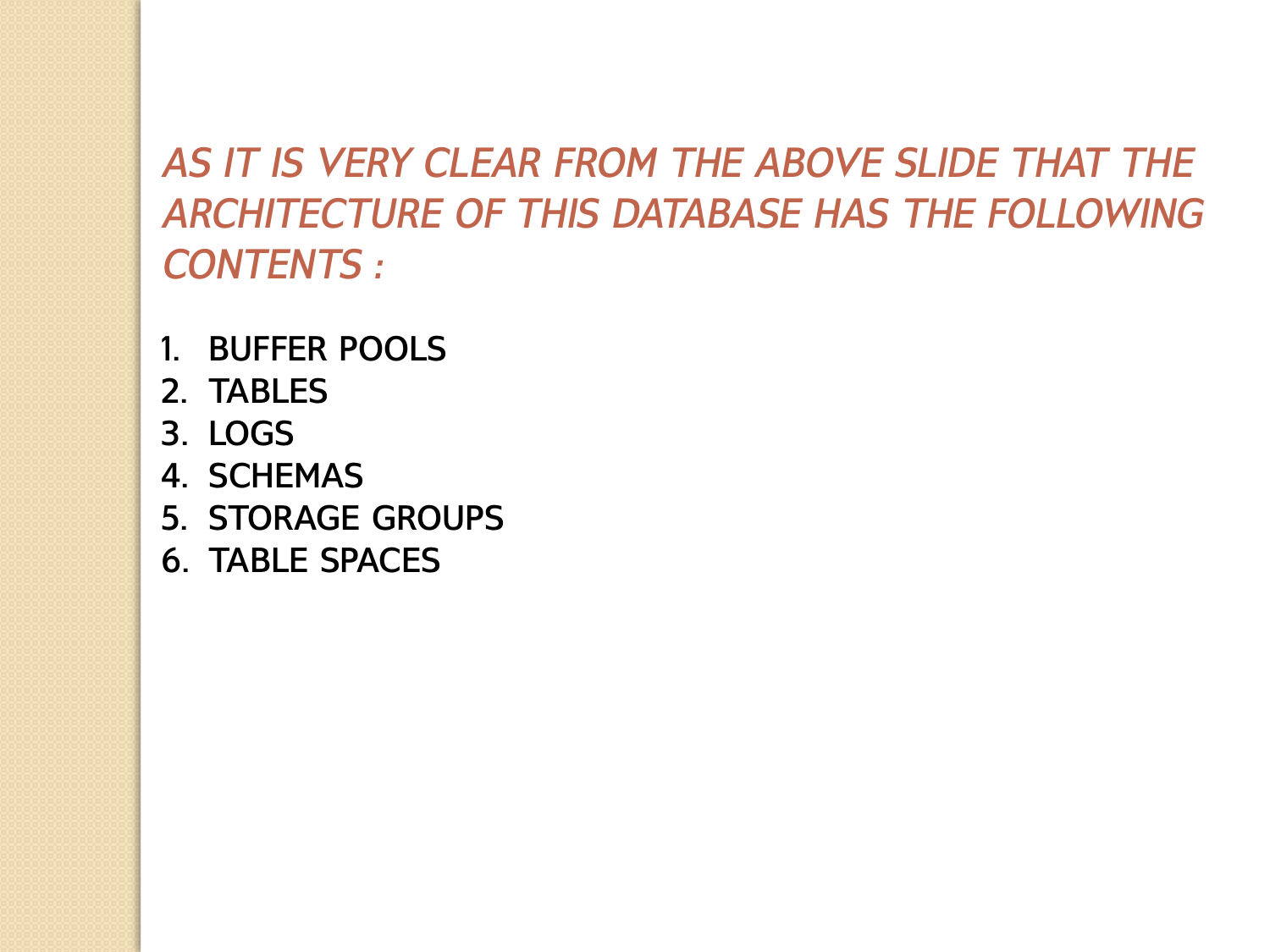

AS IT IS VERY CLEAR FROM THE ABOVE SLIDE THAT THE ARCHITECTURE OF THIS DATABASE HAS THE FOLLOWING CONTENTS :

BUFFER POOLS
TABLES
LOGS
SCHEMAS
STORAGE GROUPS
TABLE SPACES